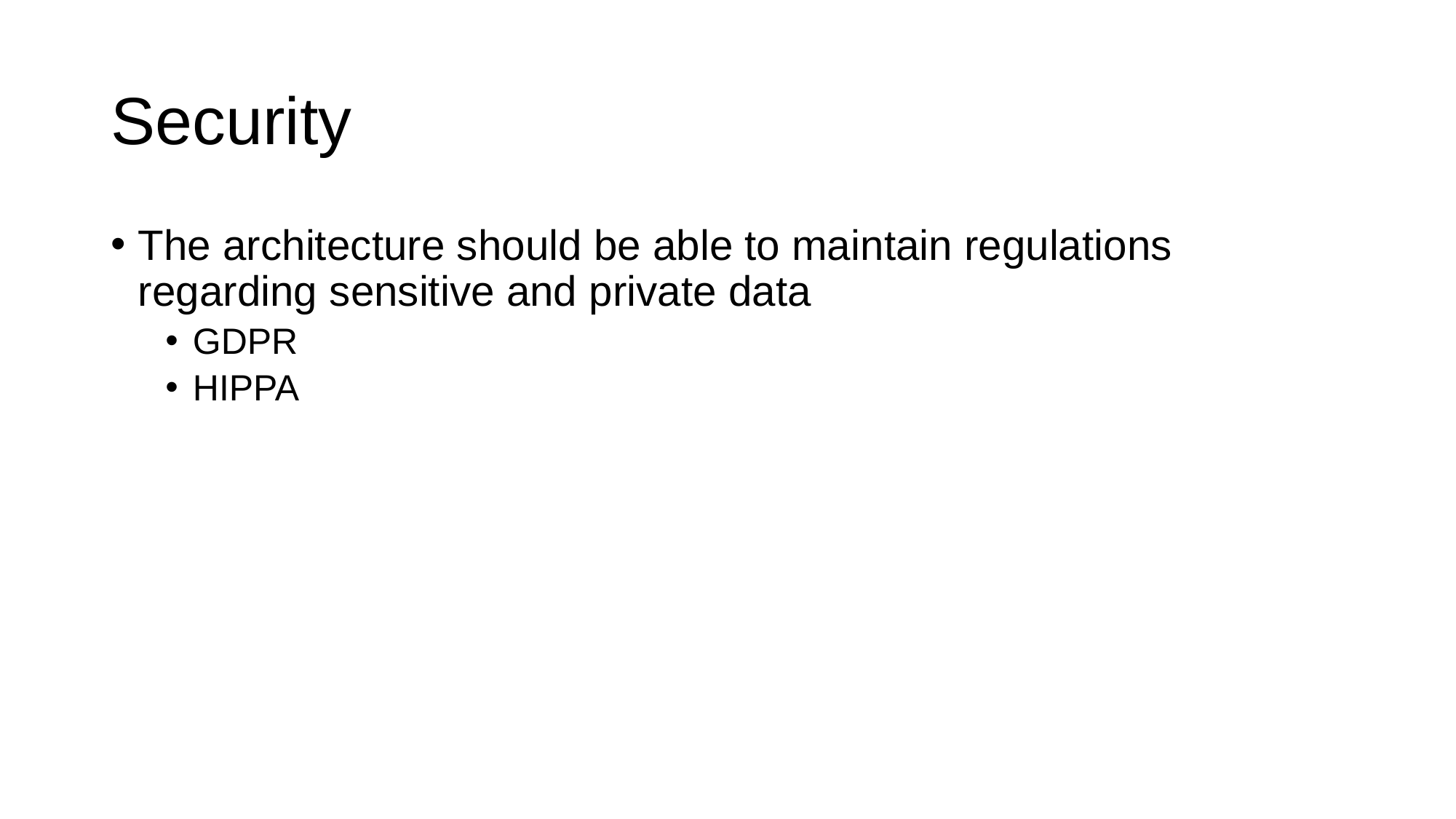

# Security
The architecture should be able to maintain regulations regarding sensitive and private data
GDPR
HIPPA